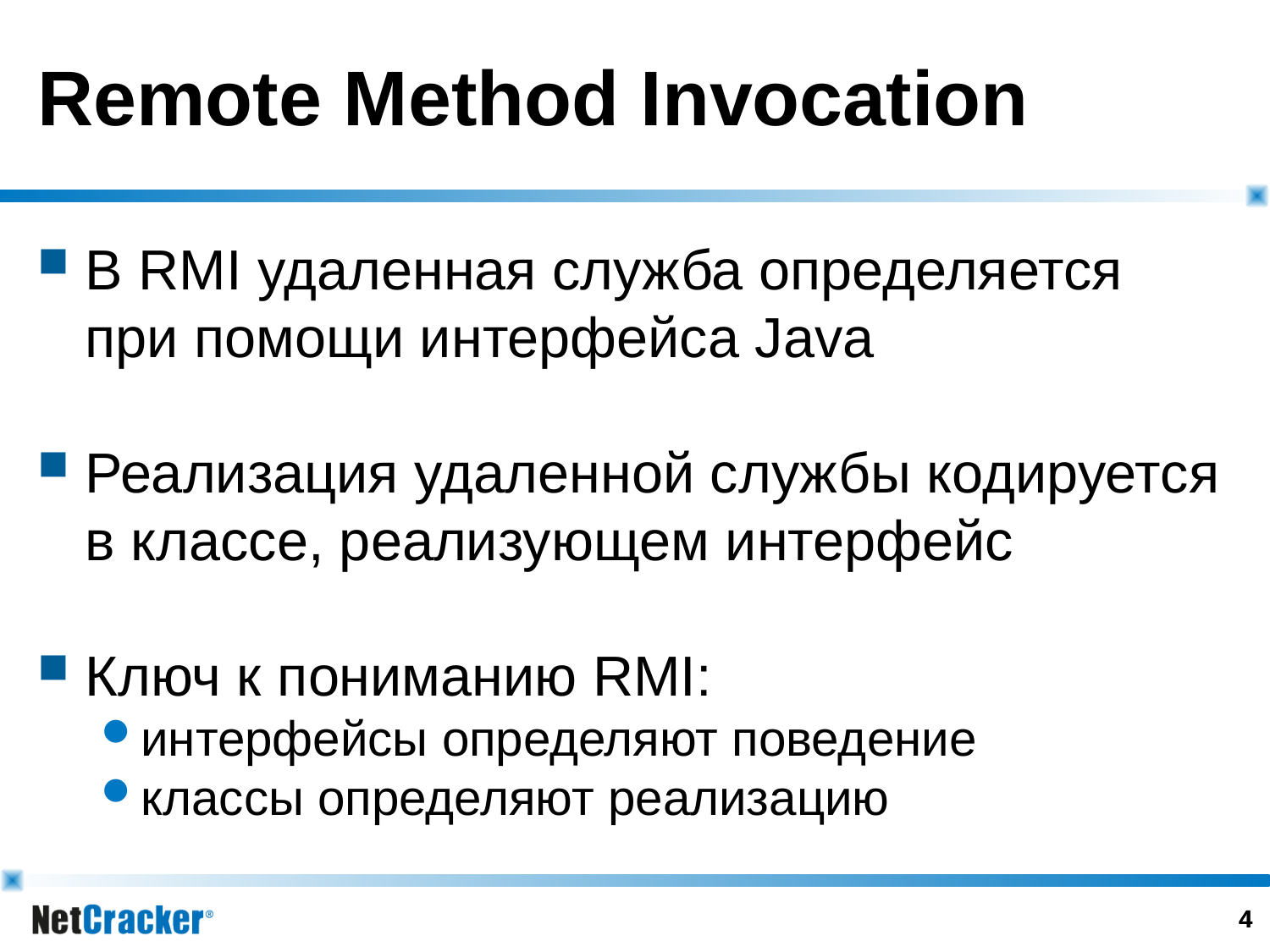

Remote Method Invocation
В RMI удаленная служба определяется при помощи интерфейса Java

Реализация удаленной службы кодируется в классе, реализующем интерфейс

Ключ к пониманию RMI:
интерфейсы определяют поведение
классы определяют реализацию

4
4